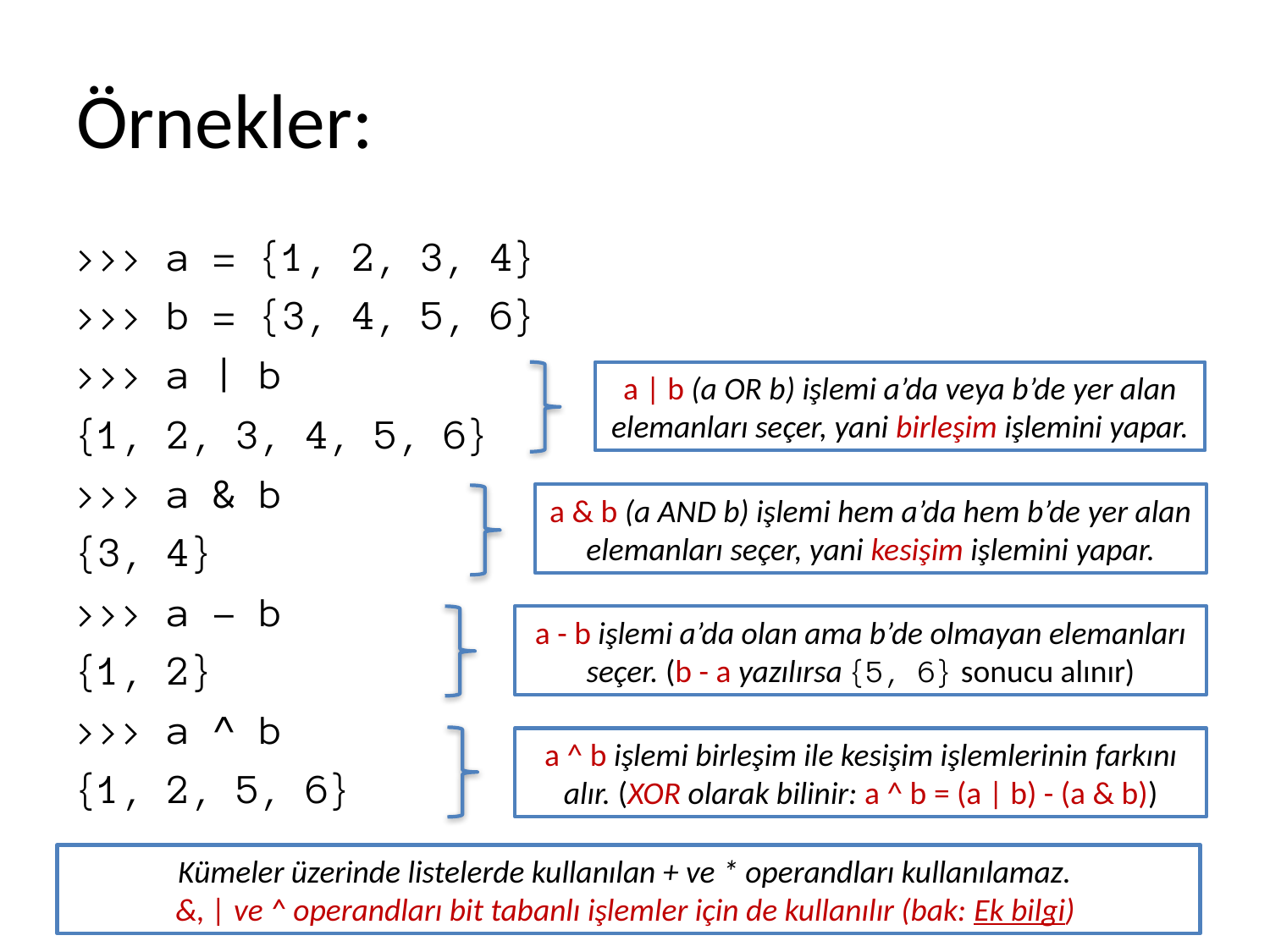

# Örnekler:
>>> a = {1, 2, 3, 4}
>>> b = {3, 4, 5, 6}
>>> a | b
{1, 2, 3, 4, 5, 6}
>>> a & b
{3, 4}
>>> a - b
{1, 2}
>>> a ^ b
{1, 2, 5, 6}

a | b (a OR b) işlemi a’da veya b’de yer alan elemanları seçer, yani birleşim işlemini yapar.
a & b (a AND b) işlemi hem a’da hem b’de yer alan elemanları seçer, yani kesişim işlemini yapar.

a - b işlemi a’da olan ama b’de olmayan elemanları seçer. (b - a yazılırsa {5, 6} sonucu alınır)

a ^ b işlemi birleşim ile kesişim işlemlerinin farkını alır. (XOR olarak bilinir: a ^ b = (a | b) - (a & b))
Kümeler üzerinde listelerde kullanılan + ve * operandları kullanılamaz.
&, | ve ^ operandları bit tabanlı işlemler için de kullanılır (bak: Ek bilgi)